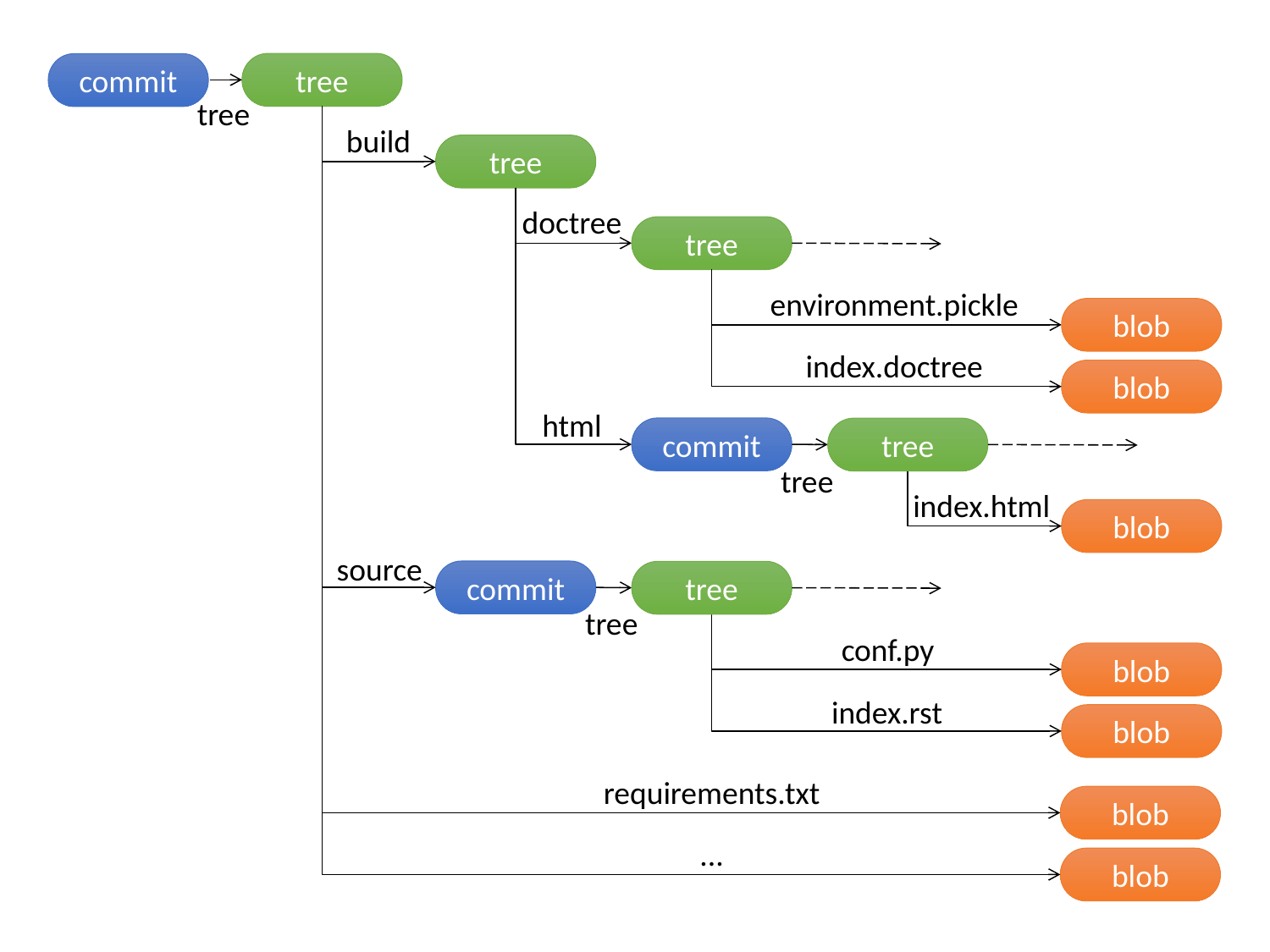

tree
commit
tree
build
tree
doctree
tree
environment.pickle
blob
index.doctree
blob
html
commit
tree
tree
index.html
blob
source
commit
tree
tree
conf.py
blob
index.rst
blob
requirements.txt
blob
...
blob